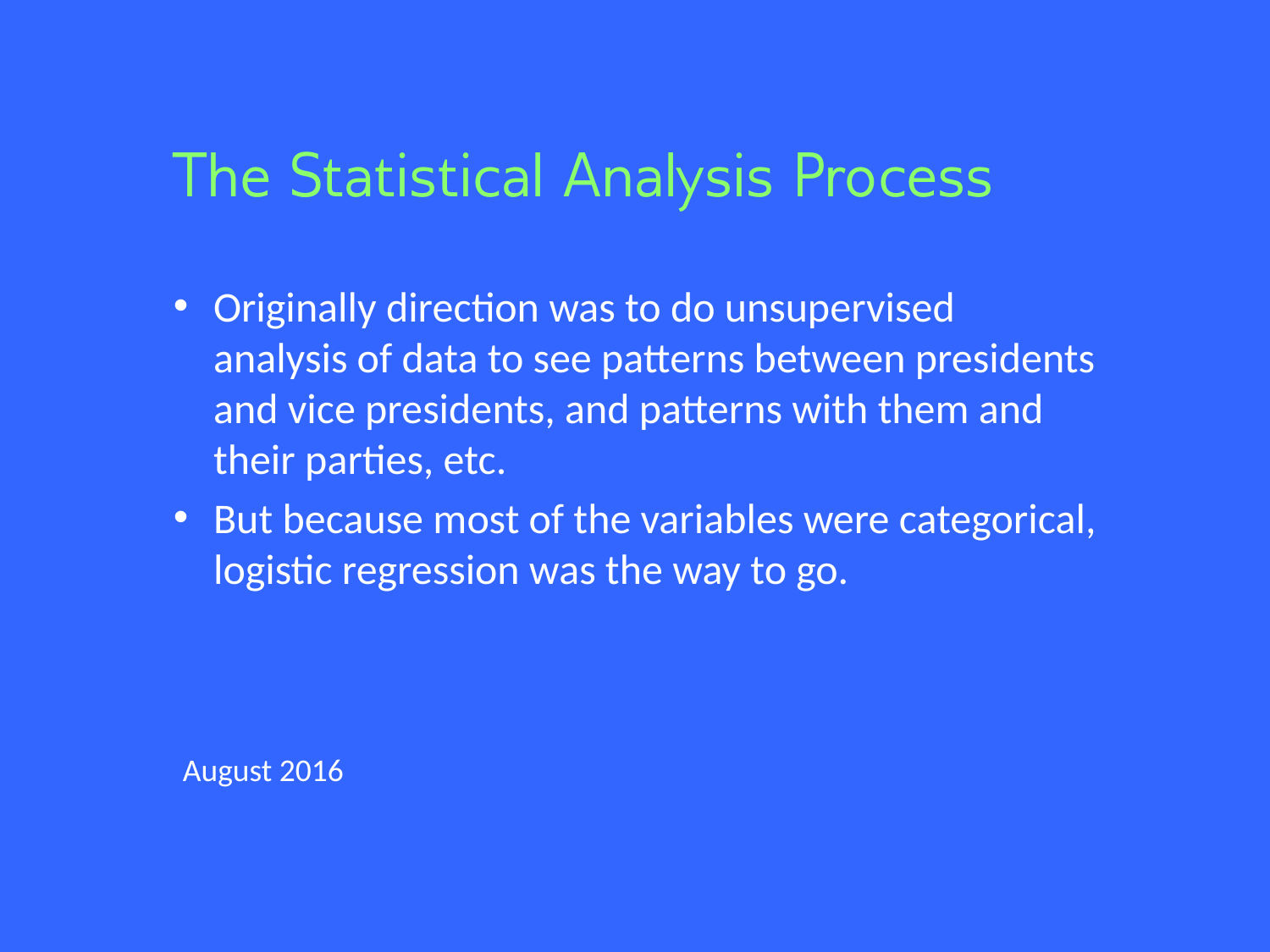

# The Statistical Analysis Process
Originally direction was to do unsupervised analysis of data to see patterns between presidents and vice presidents, and patterns with them and their parties, etc.
But because most of the variables were categorical, logistic regression was the way to go.

August 2016